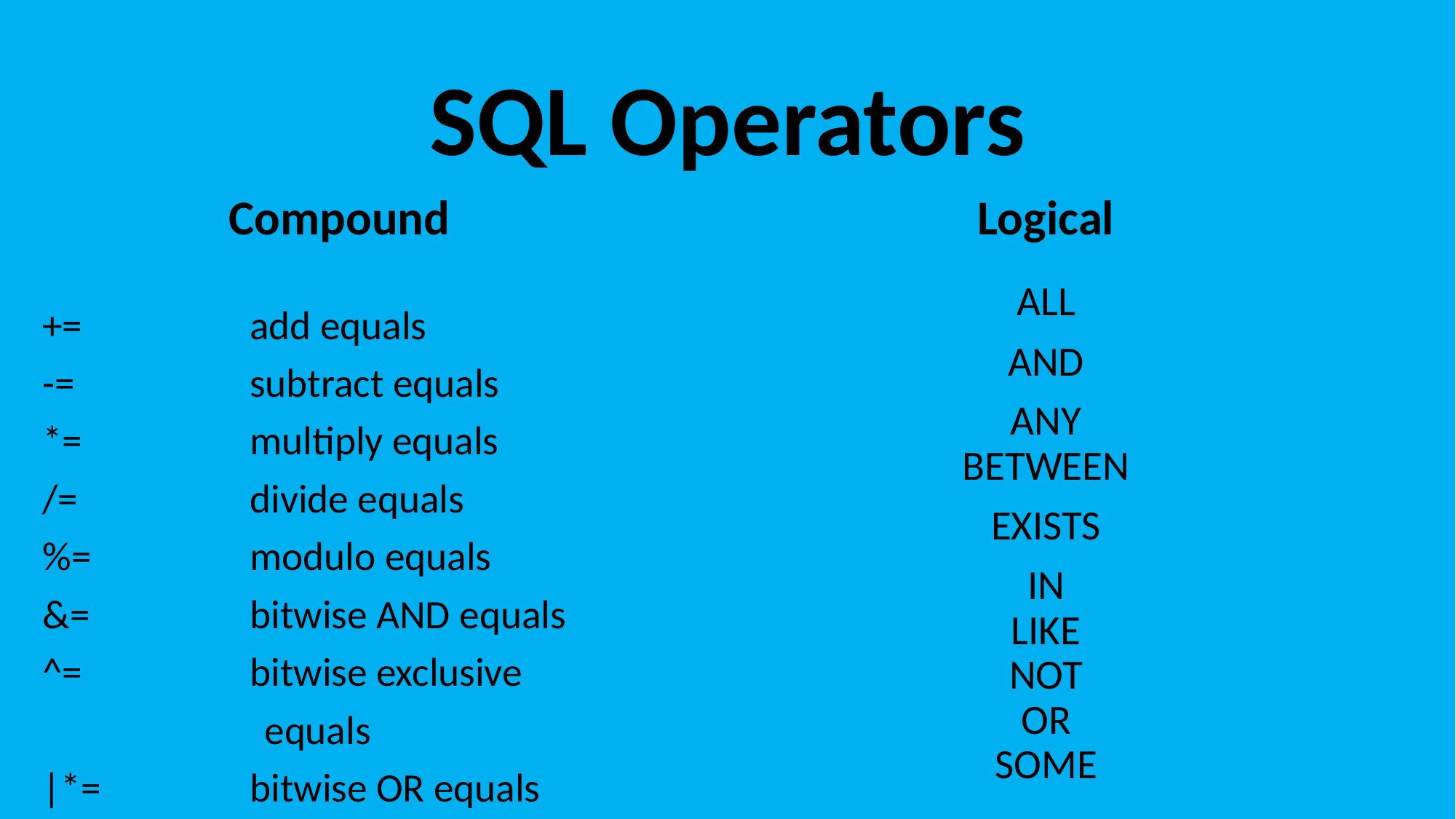

# SQL Operators
Logical
Compound
ALL
AND
ANY
BETWEEN
EXISTS
IN
LIKE
NOT
OR
SOME
+=		add equals
-=		subtract equals
*=		multiply equals
/=		divide equals
%=		modulo equals
&=		bitwise AND equals
^=		bitwise exclusive
	             equals
|*=		bitwise OR equals